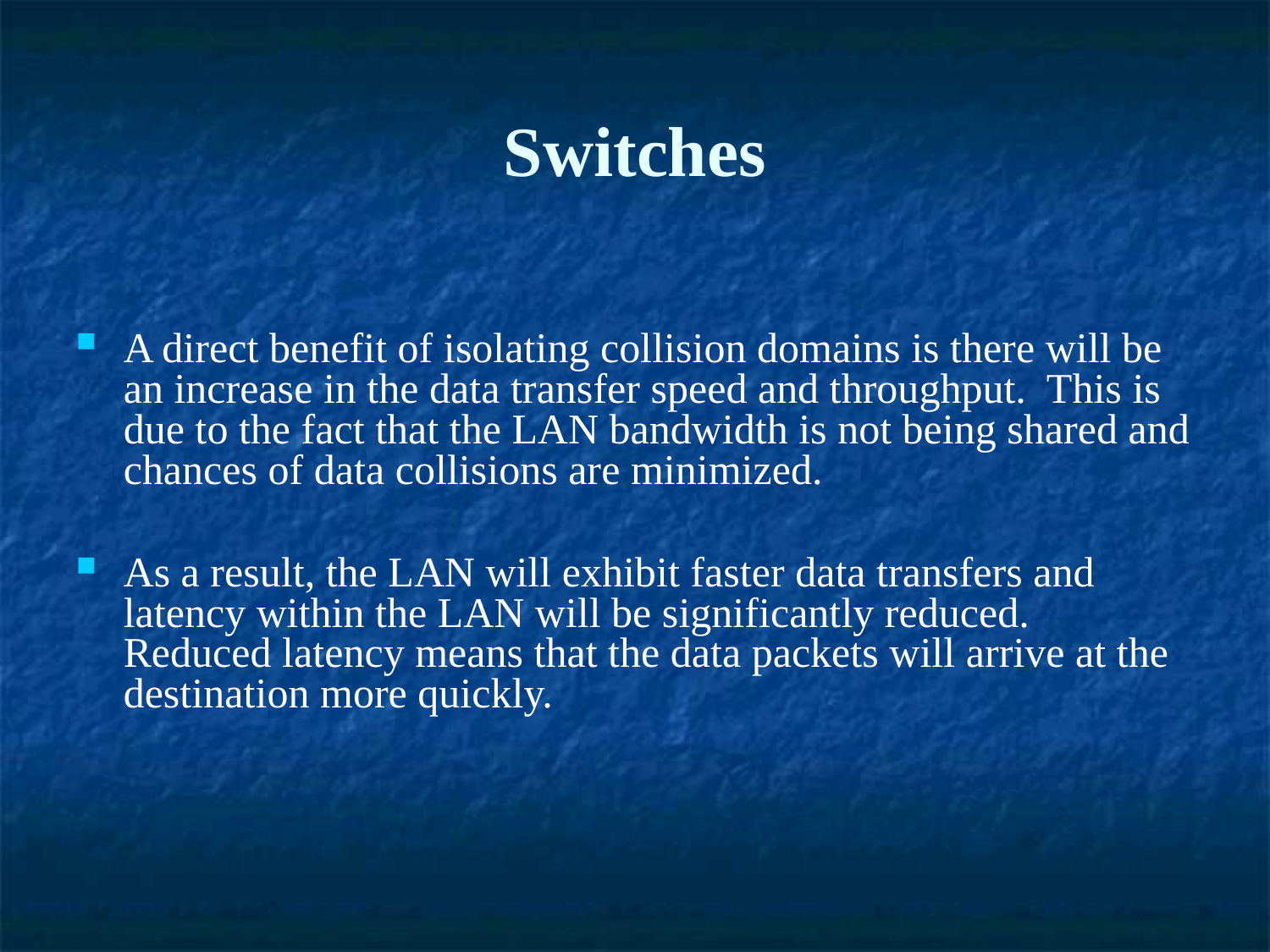

Switches

A direct benefit of isolating collision domains is there will be an increase in the data transfer speed and throughput.  This is due to the fact that the LAN bandwidth is not being shared and chances of data collisions are minimized.

As a result, the LAN will exhibit faster data transfers and latency within the LAN will be significantly reduced.  Reduced latency means that the data packets will arrive at the destination more quickly.